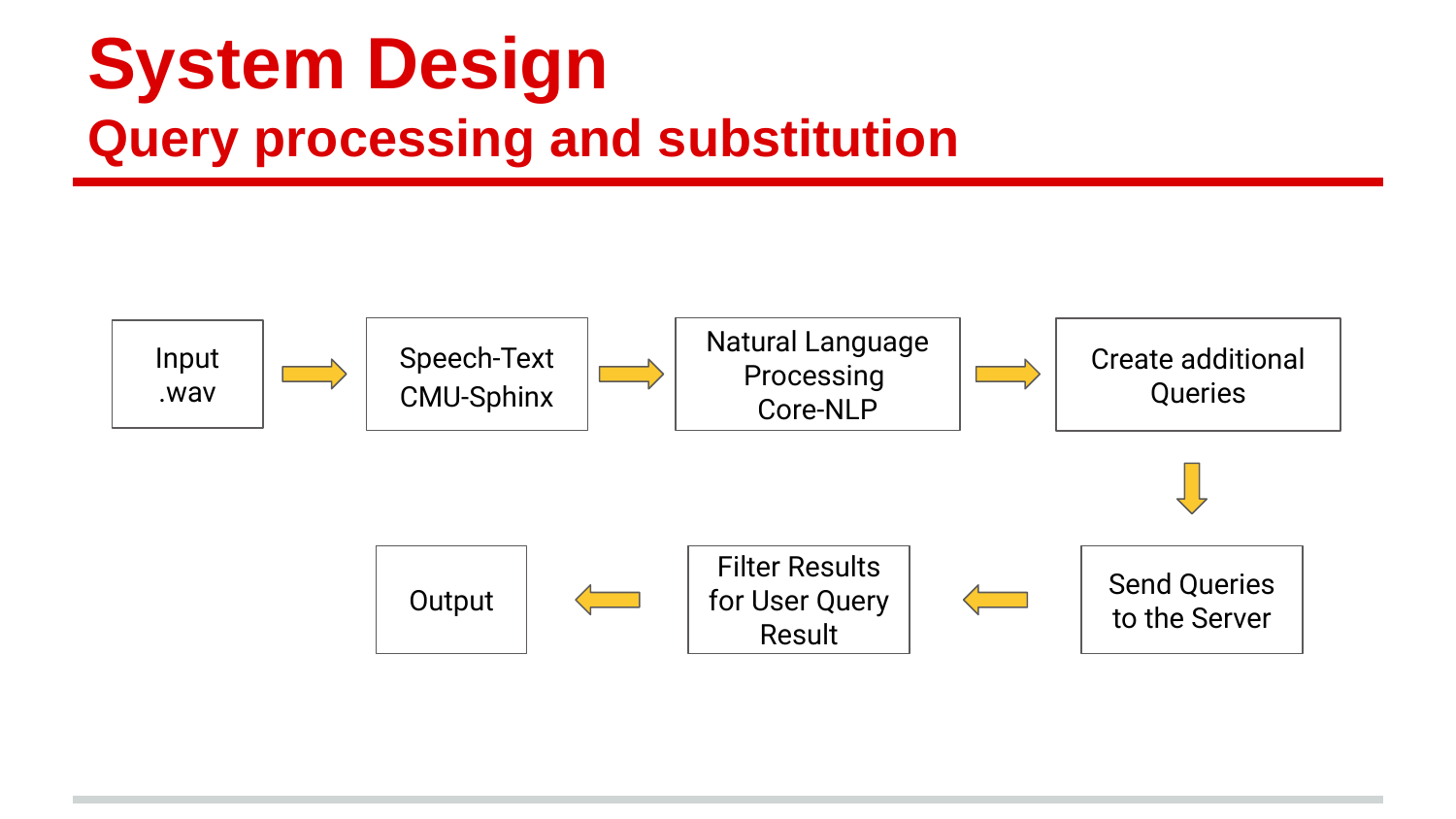

# System Design
Query processing and substitution
Speech-Text
CMU-Sphinx
Natural Language Processing
Core-NLP
Create additional Queries
Input
.wav

Output
Filter Results for User Query Result
Send Queries to the Server